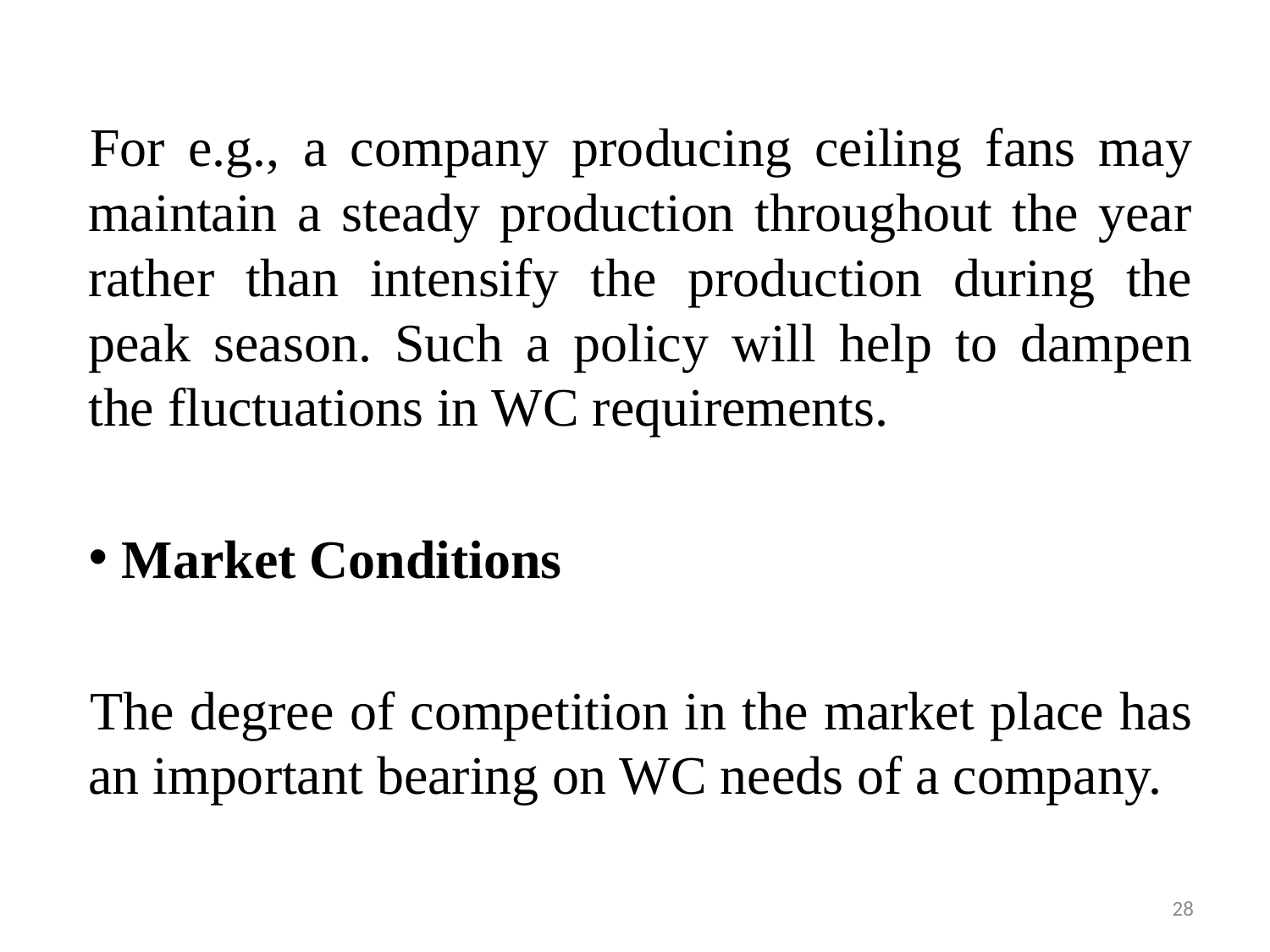

For e.g., a company producing ceiling fans may maintain a steady production throughout the year rather than intensify the production during the peak season. Such a policy will help to dampen the fluctuations in WC requirements.

 Market Conditions

The degree of competition in the market place has an important bearing on WC needs of a company.
28